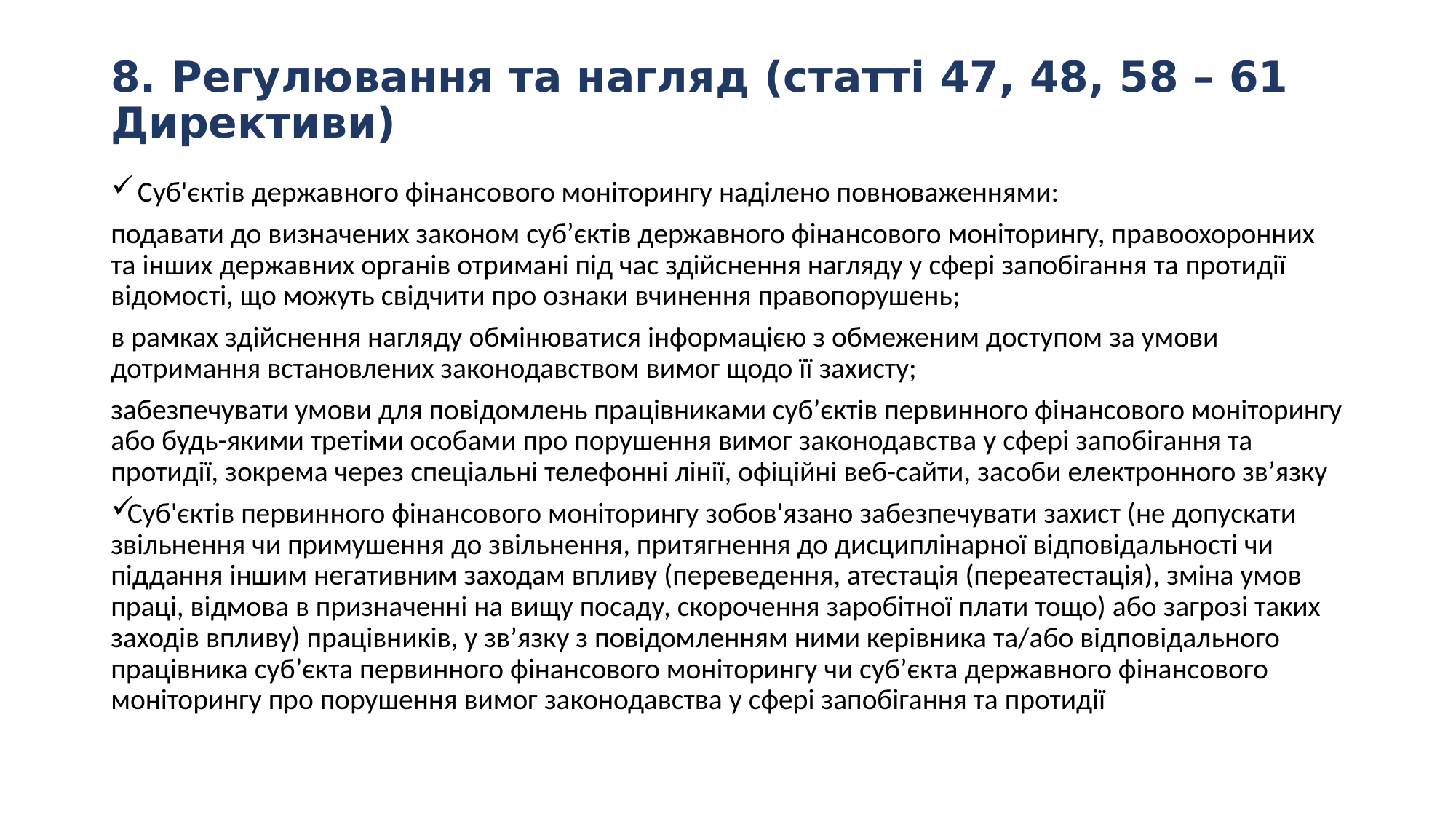

# 8. Регулювання та нагляд (статті 47, 48, 58 – 61 Директиви)
Суб'єктів державного фінансового моніторингу наділено повноваженнями:
подавати до визначених законом суб’єктів державного фінансового моніторингу, правоохоронних та інших державних органів отримані під час здійснення нагляду у сфері запобігання та протидії відомості, що можуть свідчити про ознаки вчинення правопорушень;
в рамках здійснення нагляду обмінюватися інформацією з обмеженим доступом за умови дотримання встановлених законодавством вимог щодо її захисту;
забезпечувати умови для повідомлень працівниками суб’єктів первинного фінансового моніторингу або будь-якими третіми особами про порушення вимог законодавства у сфері запобігання та протидії, зокрема через спеціальні телефонні лінії, офіційні веб-сайти, засоби електронного зв’язку
Суб'єктів первинного фінансового моніторингу зобов'язано забезпечувати захист (не допускати звільнення чи примушення до звільнення, притягнення до дисциплінарної відповідальності чи піддання іншим негативним заходам впливу (переведення, атестація (переатестація), зміна умов праці, відмова в призначенні на вищу посаду, скорочення заробітної плати тощо) або загрозі таких заходів впливу) працівників, у зв’язку з повідомленням ними керівника та/або відповідального працівника суб’єкта первинного фінансового моніторингу чи суб’єкта державного фінансового моніторингу про порушення вимог законодавства у сфері запобігання та протидії